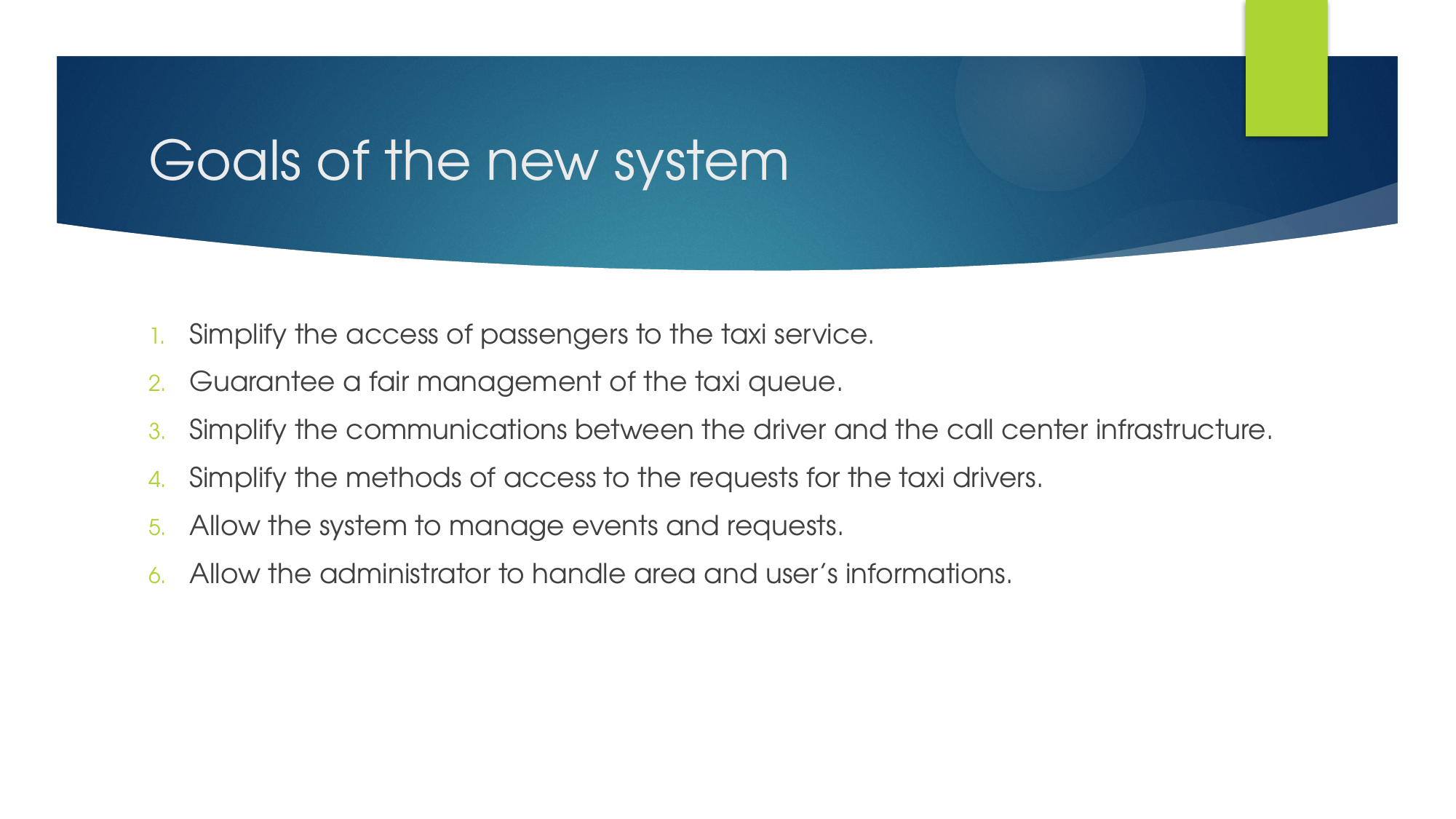

# Goals of the new system
Simplify the access of passengers to the taxi service.
Guarantee a fair management of the taxi queue.
Simplify the communications between the driver and the call center infrastructure.
Simplify the methods of access to the requests for the taxi drivers.
Allow the system to manage events and requests.
Allow the administrator to handle area and user’s informations.